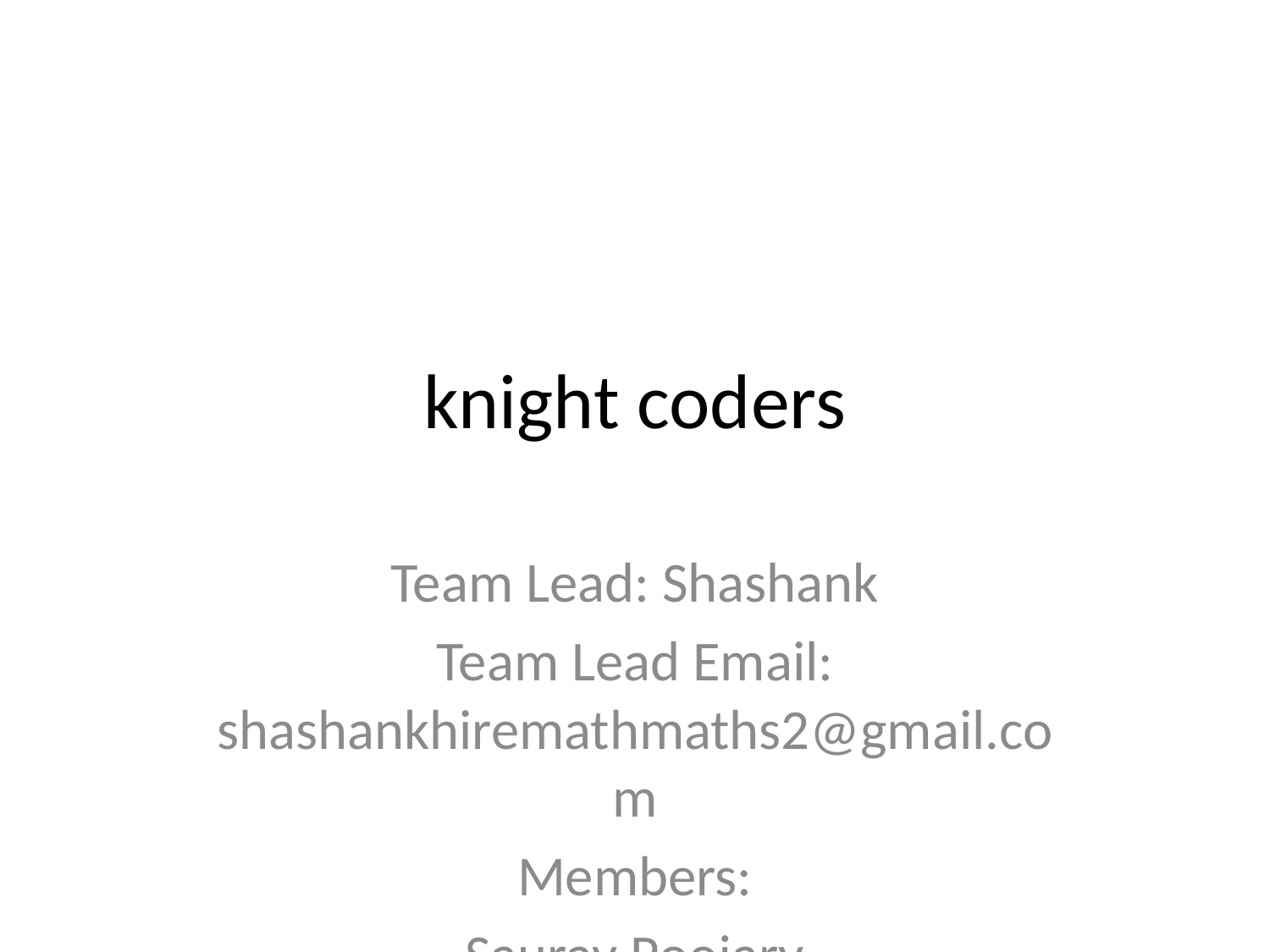

# knight coders
Team Lead: Shashank
Team Lead Email: shashankhiremathmaths2@gmail.com
Members:
Saurav Poojary